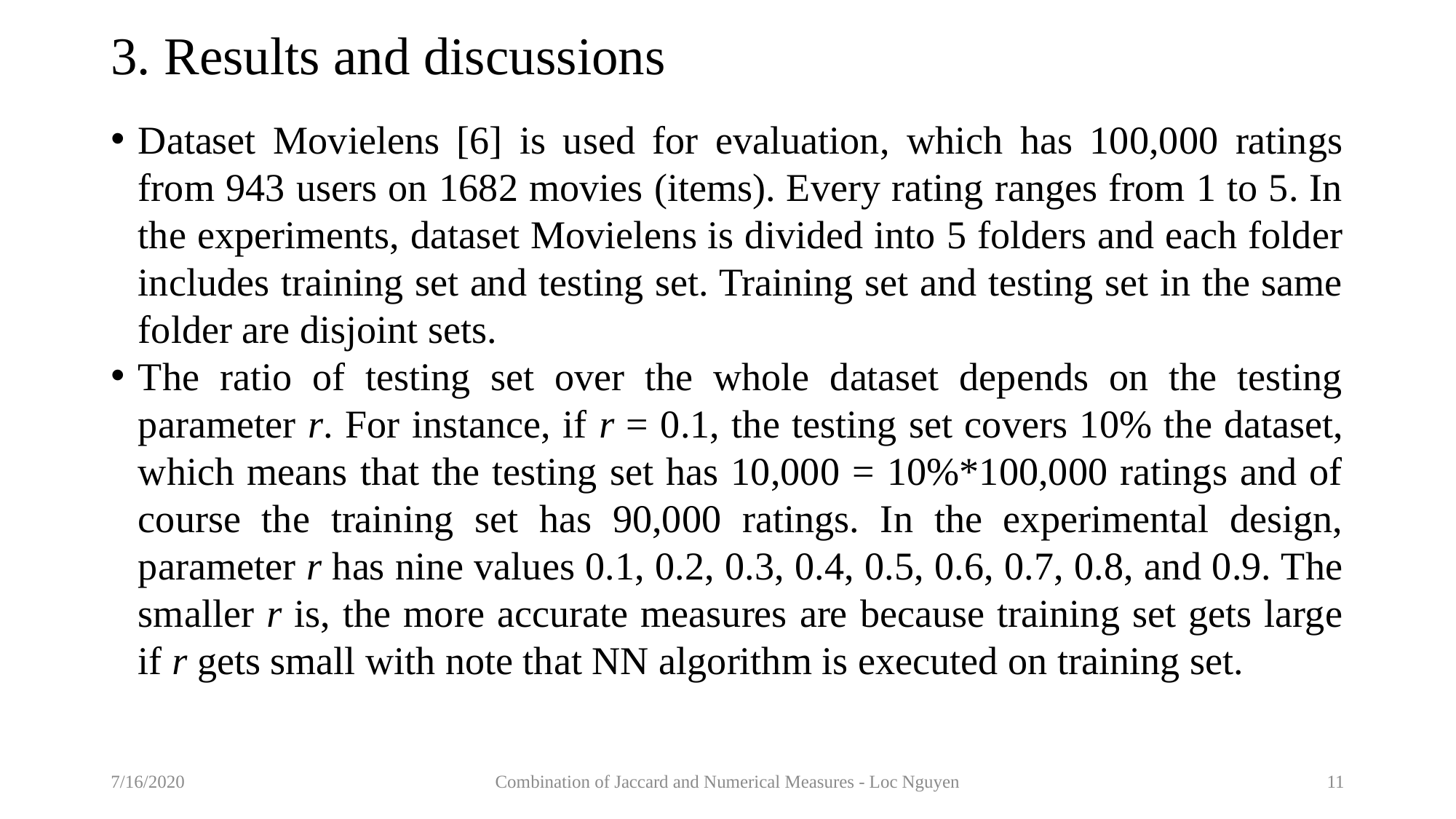

# 3. Results and discussions
Dataset Movielens [6] is used for evaluation, which has 100,000 ratings from 943 users on 1682 movies (items). Every rating ranges from 1 to 5. In the experiments, dataset Movielens is divided into 5 folders and each folder includes training set and testing set. Training set and testing set in the same folder are disjoint sets.
The ratio of testing set over the whole dataset depends on the testing parameter r. For instance, if r = 0.1, the testing set covers 10% the dataset, which means that the testing set has 10,000 = 10%*100,000 ratings and of course the training set has 90,000 ratings. In the experimental design, parameter r has nine values 0.1, 0.2, 0.3, 0.4, 0.5, 0.6, 0.7, 0.8, and 0.9. The smaller r is, the more accurate measures are because training set gets large if r gets small with note that NN algorithm is executed on training set.

7/16/2020
Combination of Jaccard and Numerical Measures - Loc Nguyen
11